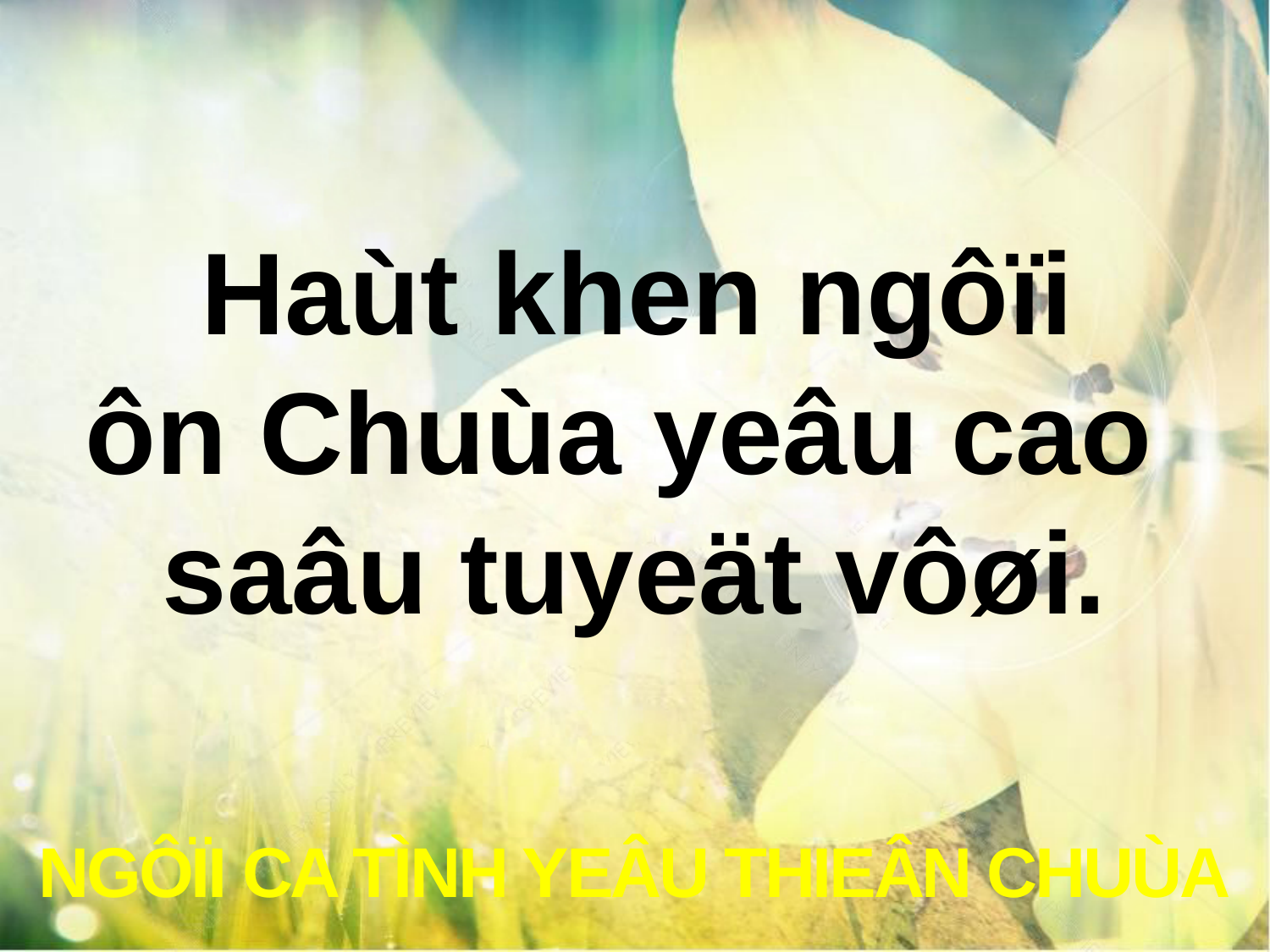

Haùt khen ngôïi
ôn Chuùa yeâu cao
saâu tuyeät vôøi.
NGÔÏI CA TÌNH YEÂU THIEÂN CHUÙA